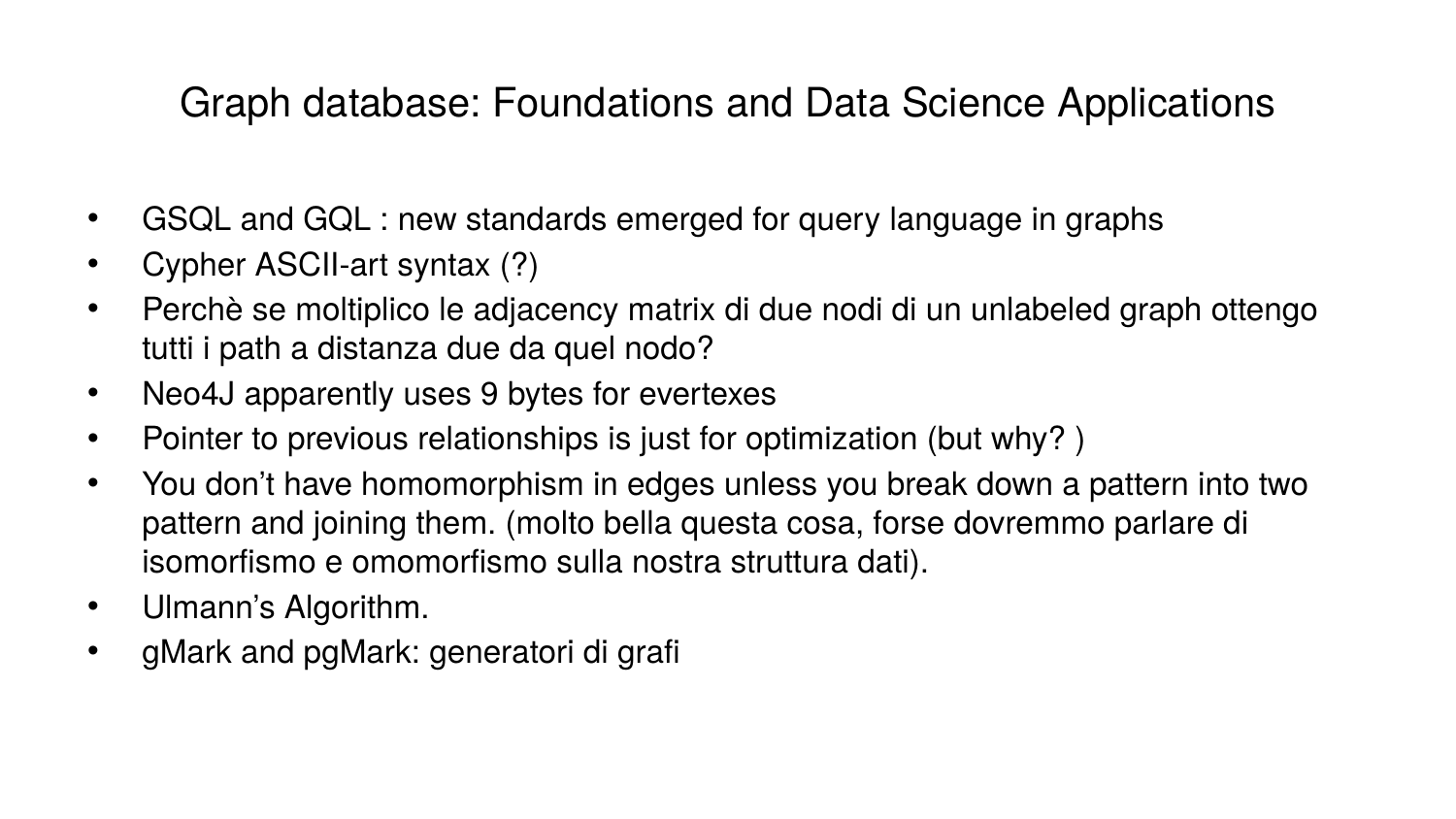

# Graph database: Foundations and Data Science Applications
GSQL and GQL : new standards emerged for query language in graphs
Cypher ASCII-art syntax (?)
Perchè se moltiplico le adjacency matrix di due nodi di un unlabeled graph ottengo tutti i path a distanza due da quel nodo?
Neo4J apparently uses 9 bytes for evertexes
Pointer to previous relationships is just for optimization (but why? )
You don’t have homomorphism in edges unless you break down a pattern into two pattern and joining them. (molto bella questa cosa, forse dovremmo parlare di isomorfismo e omomorfismo sulla nostra struttura dati).
Ulmann’s Algorithm.
gMark and pgMark: generatori di grafi